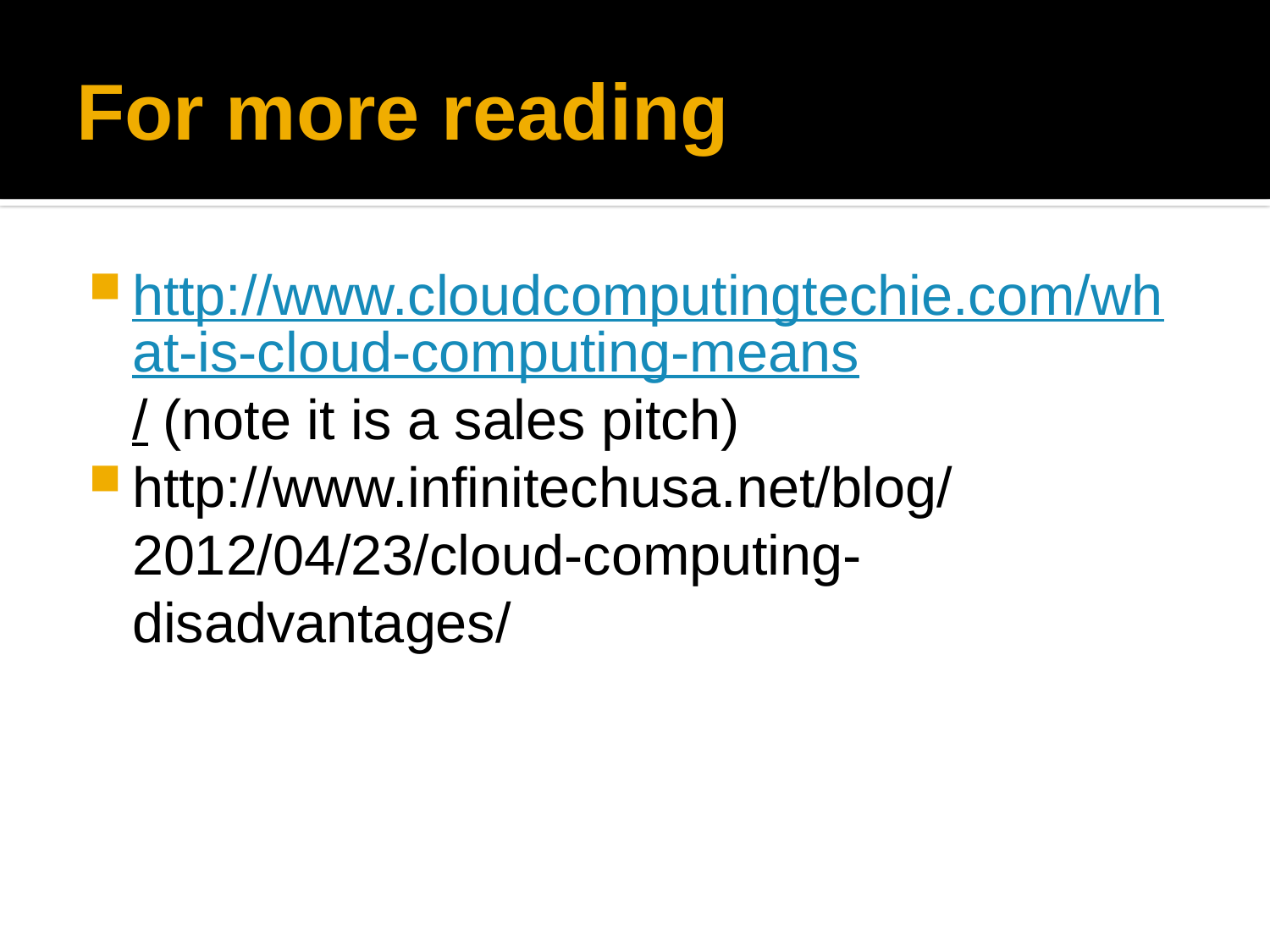

# For more reading
http://www.cloudcomputingtechie.com/what-is-cloud-computing-means/ (note it is a sales pitch)
http://www.infinitechusa.net/blog/2012/04/23/cloud-computing-disadvantages/